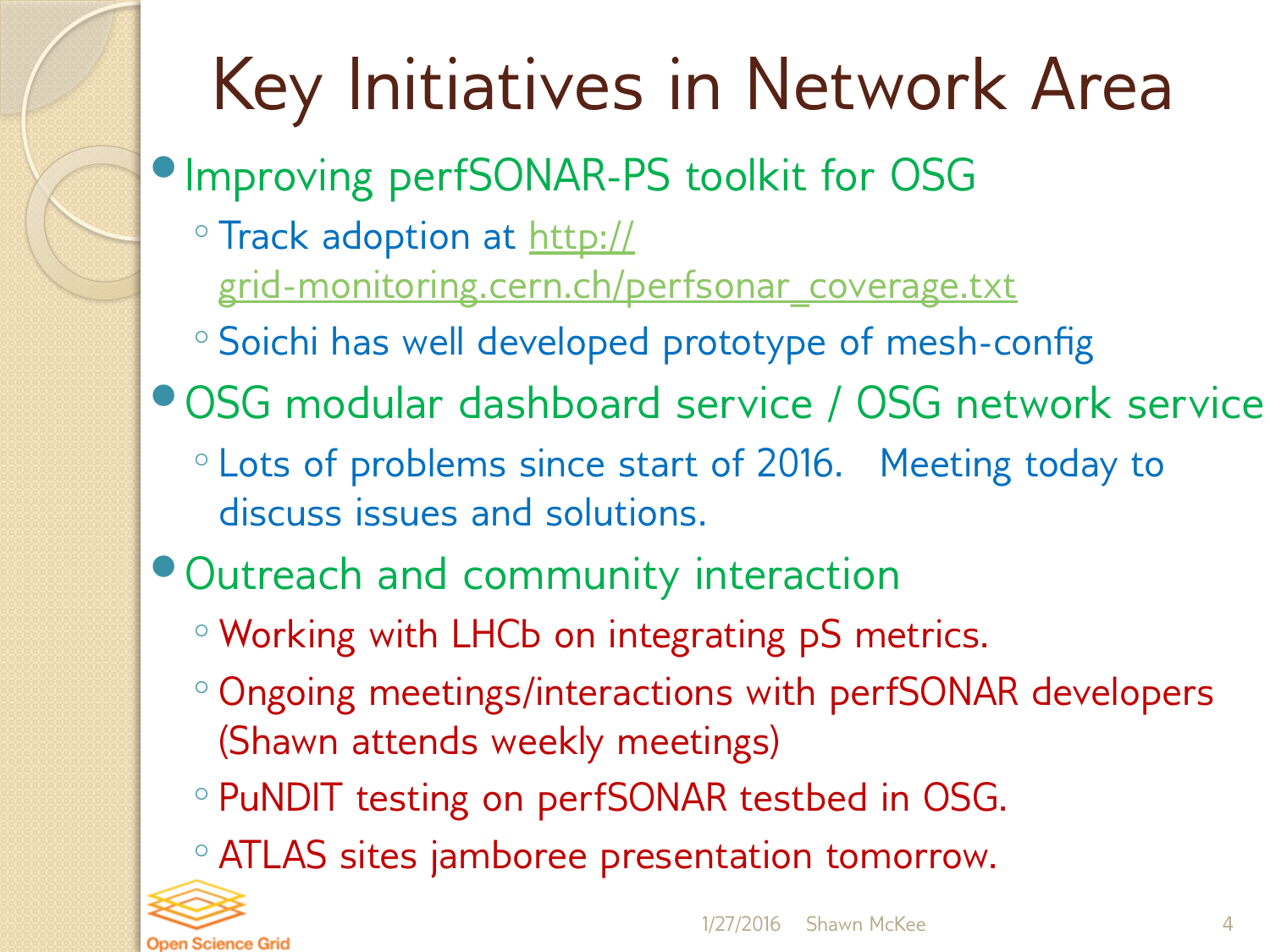

# Key Initiatives in Network Area
Improving perfSONAR-PS toolkit for OSG
Track adoption at http://grid-monitoring.cern.ch/perfsonar_coverage.txt
Soichi has well developed prototype of mesh-config
OSG modular dashboard service / OSG network service
Lots of problems since start of 2016.   Meeting today to discuss issues and solutions.
Outreach and community interaction
Working with LHCb on integrating pS metrics.
Ongoing meetings/interactions with perfSONAR developers (Shawn attends weekly meetings)
PuNDIT testing on perfSONAR testbed in OSG.
ATLAS sites jamboree presentation tomorrow.

1/27/2016
Shawn McKee
4